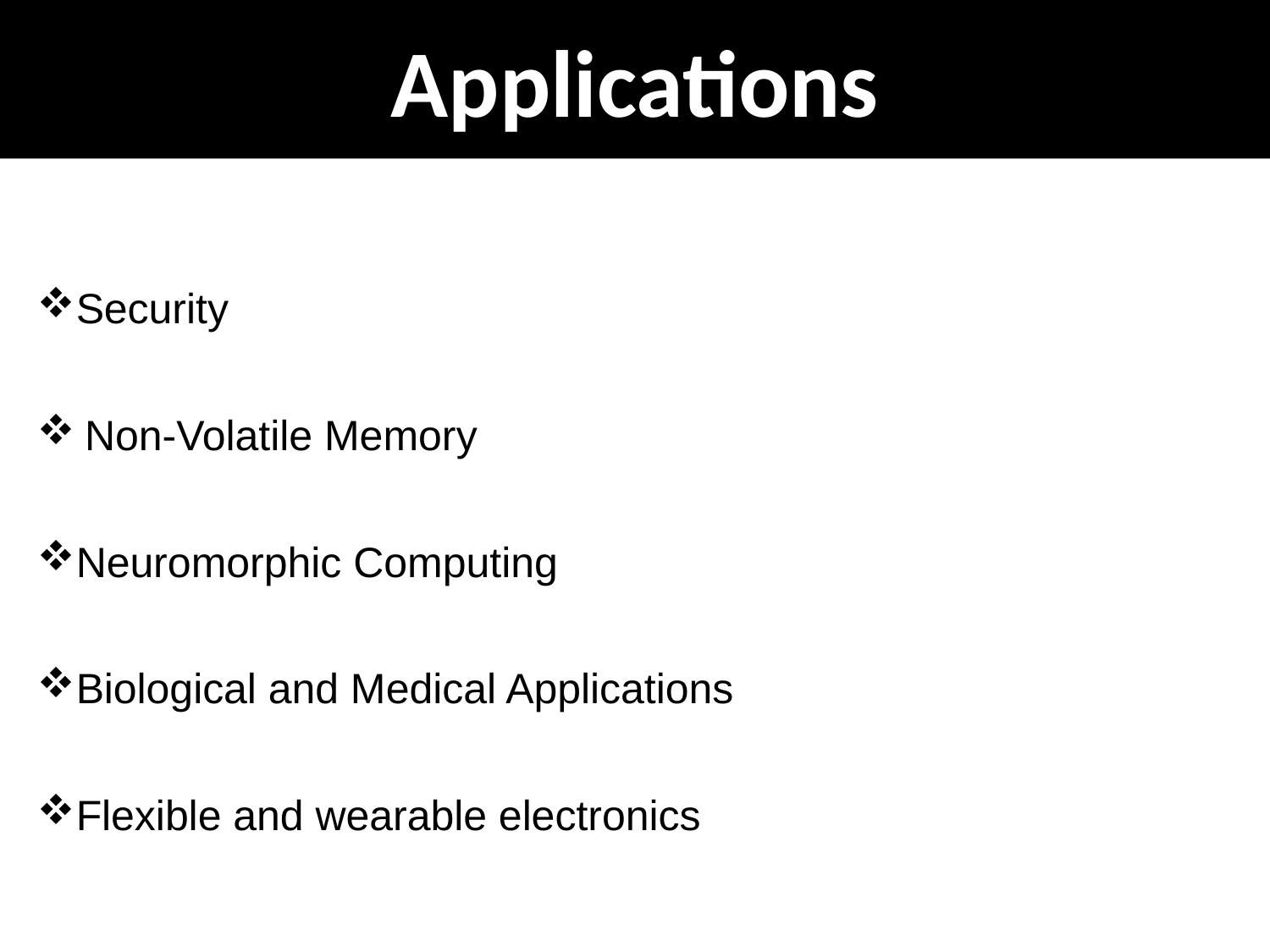

Applications
# Security

Non-Volatile Memory

Neuromorphic Computing

Biological and Medical Applications

Flexible and wearable electronics